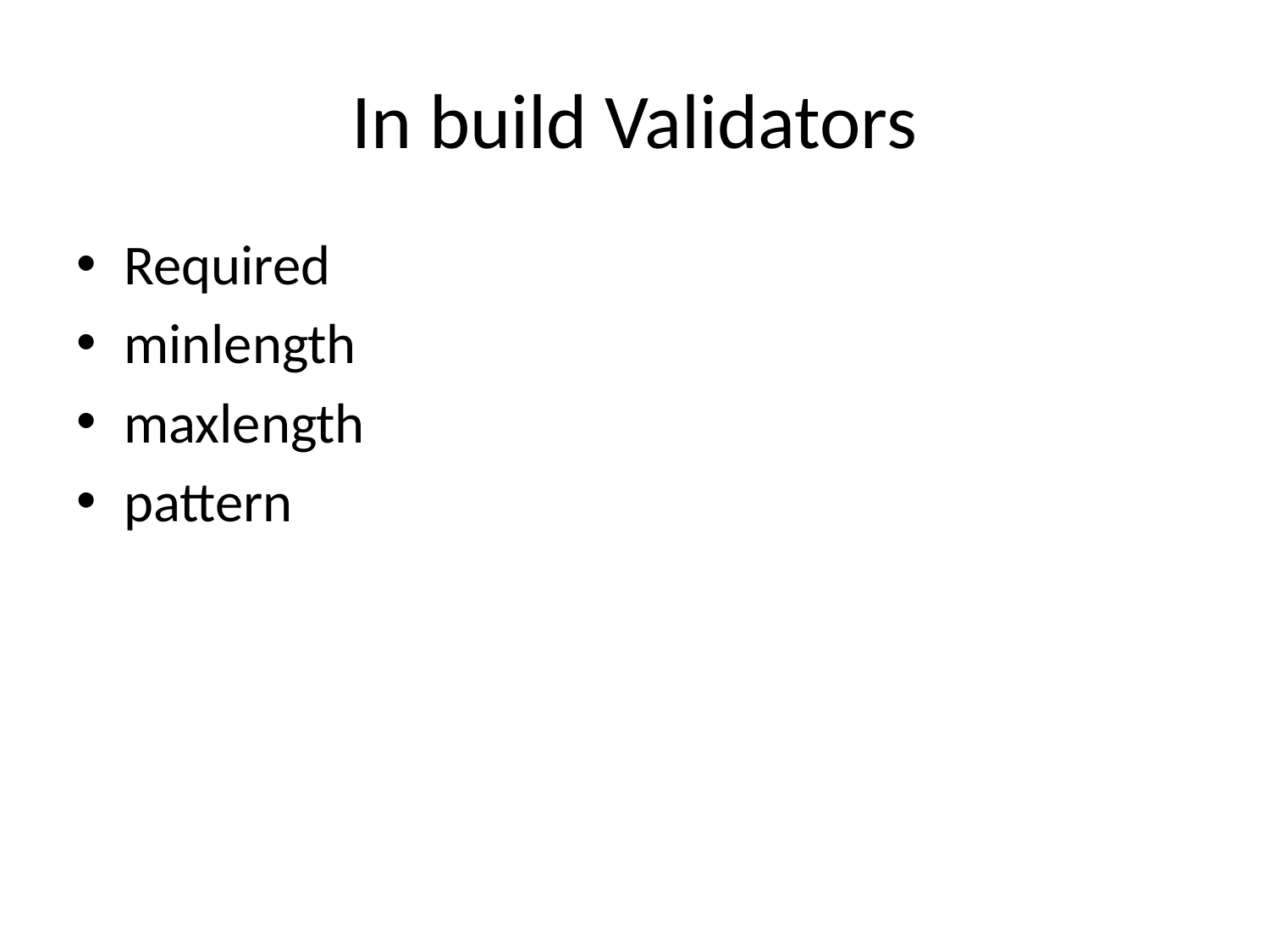

# In build Validators
Required
minlength
maxlength
pattern